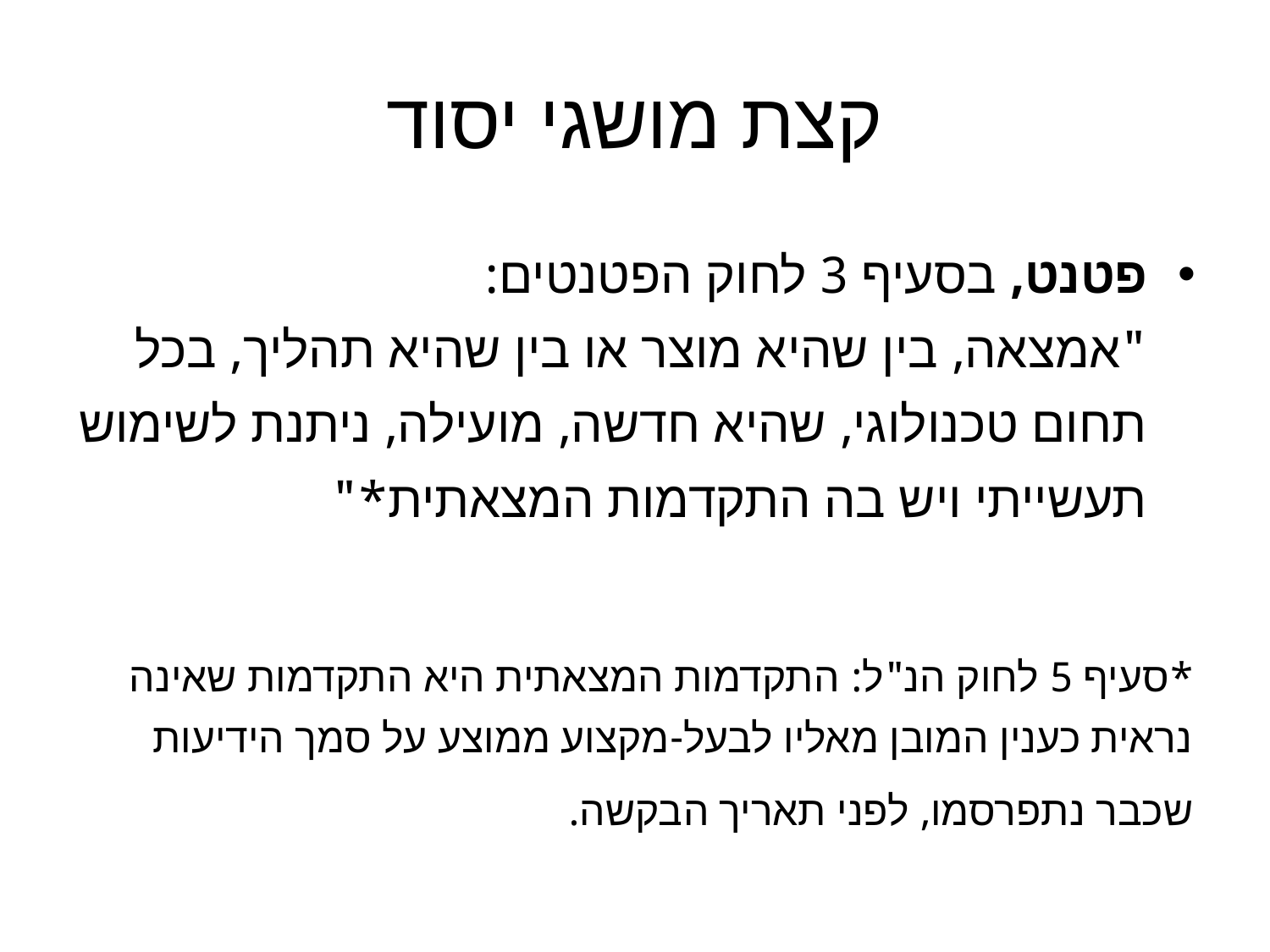

# קצת מושגי יסוד
פטנט, בסעיף 3 לחוק הפטנטים:
"אמצאה, בין שהיא מוצר או בין שהיא תהליך, בכל תחום טכנולוגי, שהיא חדשה, מועילה, ניתנת לשימוש תעשייתי ויש בה התקדמות המצאתית*"

*סעיף 5 לחוק הנ"ל: התקדמות המצאתית היא התקדמות שאינה נראית כענין המובן מאליו לבעל-מקצוע ממוצע על סמך הידיעות שכבר נתפרסמו, לפני תאריך הבקשה.